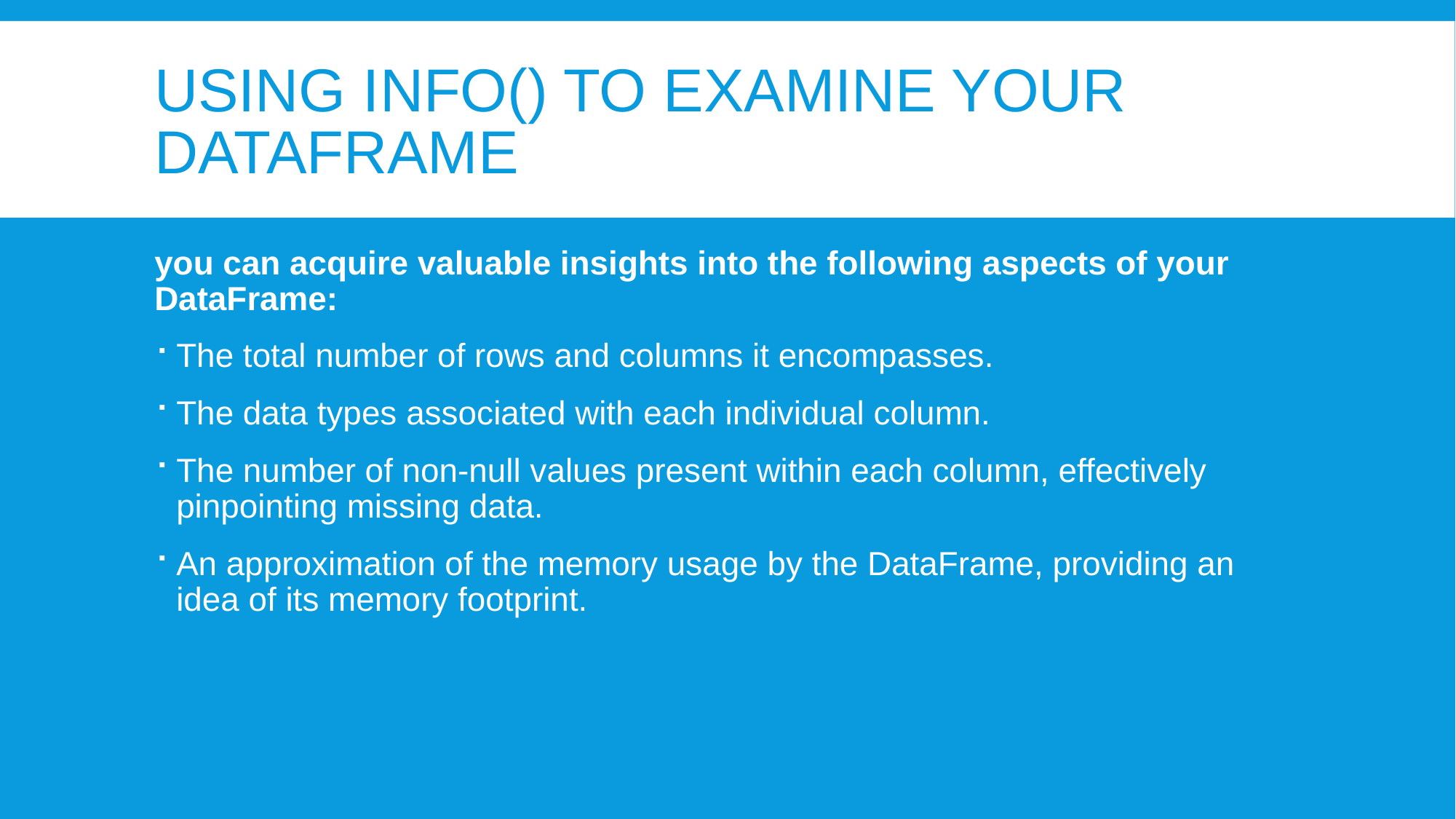

# Using info() to Examine Your DataFrame
you can acquire valuable insights into the following aspects of your DataFrame:
The total number of rows and columns it encompasses.
The data types associated with each individual column.
The number of non-null values present within each column, effectively pinpointing missing data.
An approximation of the memory usage by the DataFrame, providing an idea of its memory footprint.